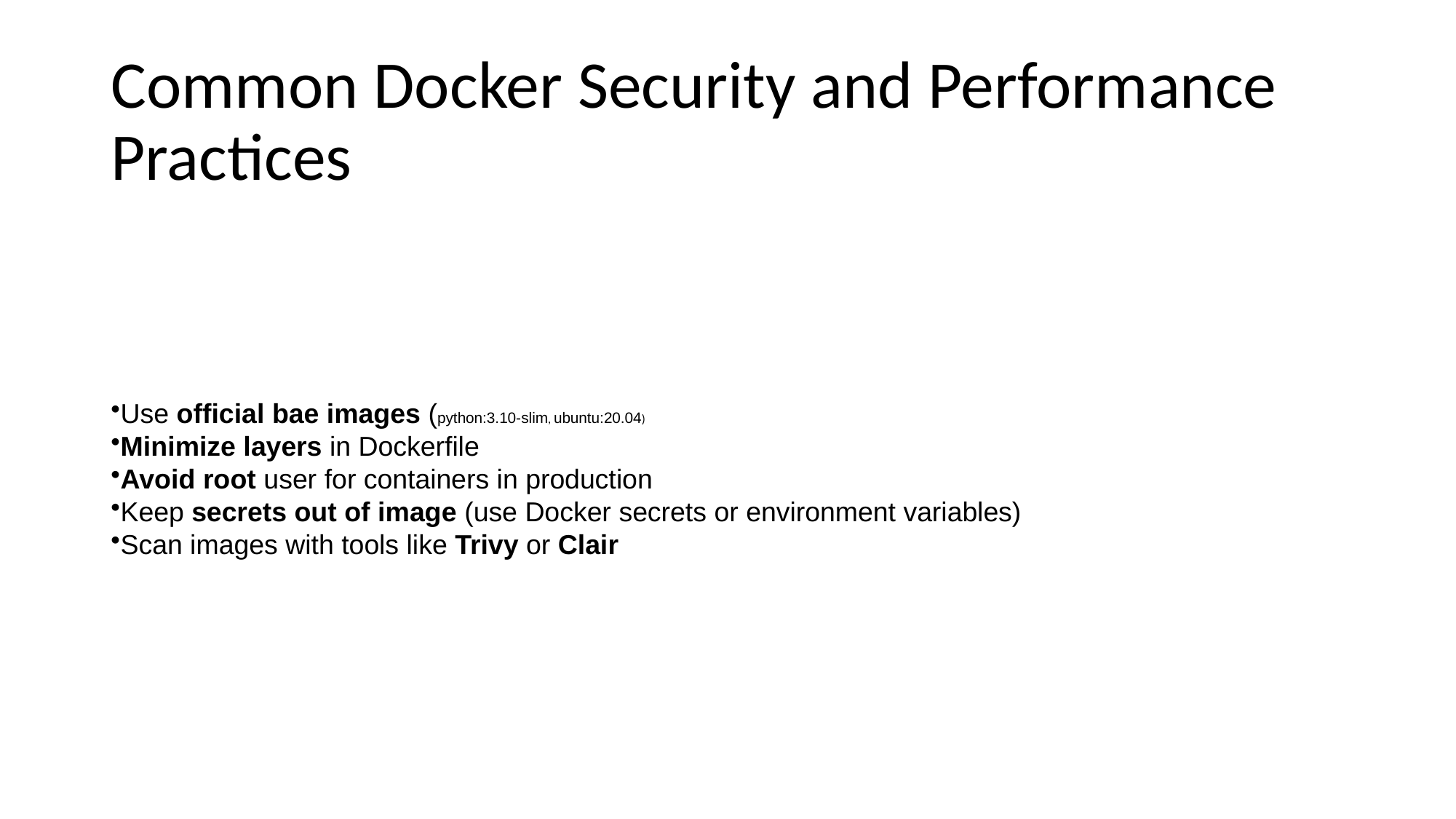

# Common Docker Security and Performance Practices
Use official bae images (python:3.10-slim, ubuntu:20.04)
Minimize layers in Dockerfile
Avoid root user for containers in production
Keep secrets out of image (use Docker secrets or environment variables)
Scan images with tools like Trivy or Clair